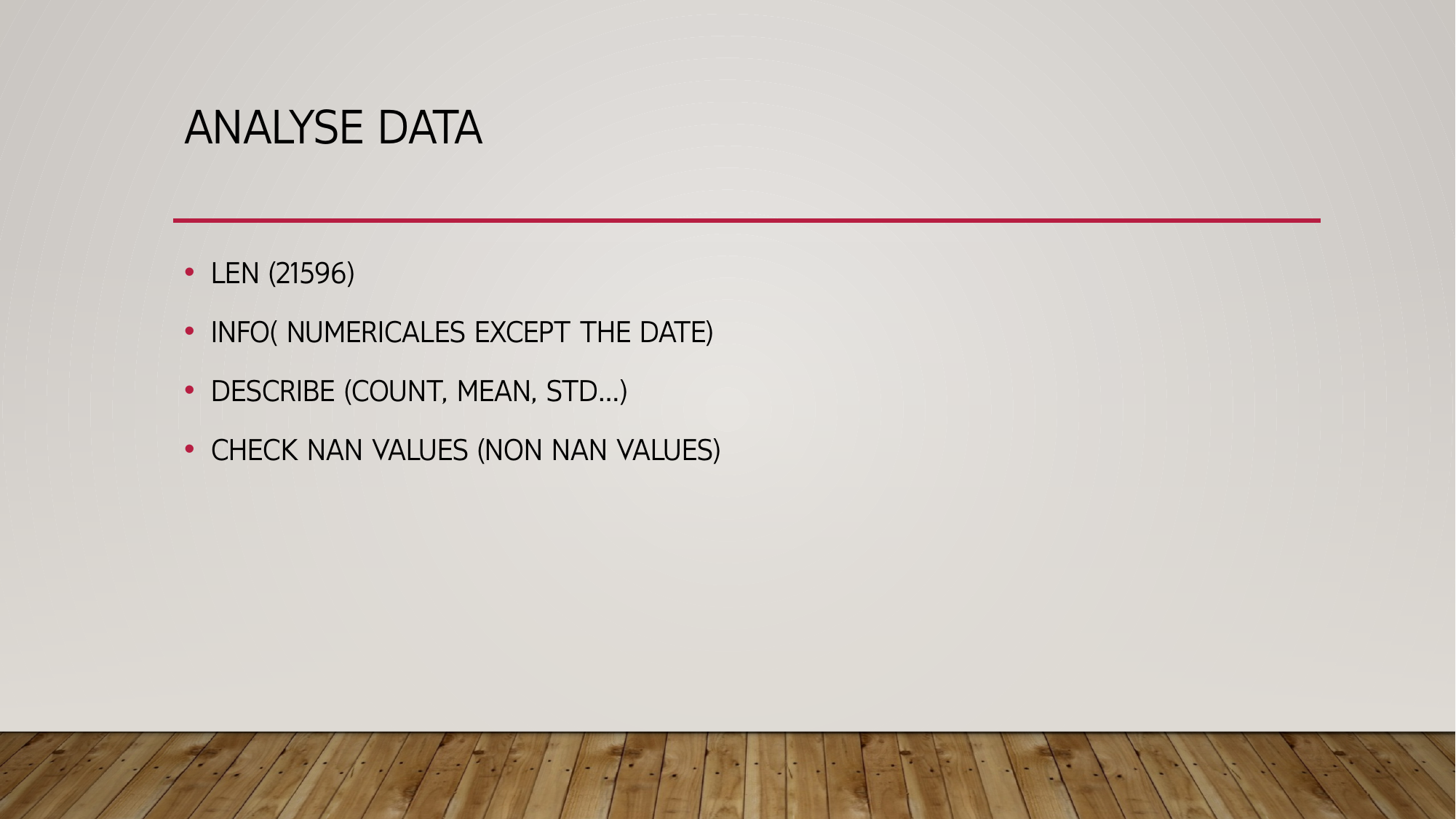

# ANALYSE DATA
LEN (21596)
INFO( NUMERICALES EXCEPT THE DATE)
DESCRIBE (COUNT, MEAN, STD…)
CHECK NAN VALUES (NON NAN VALUES)